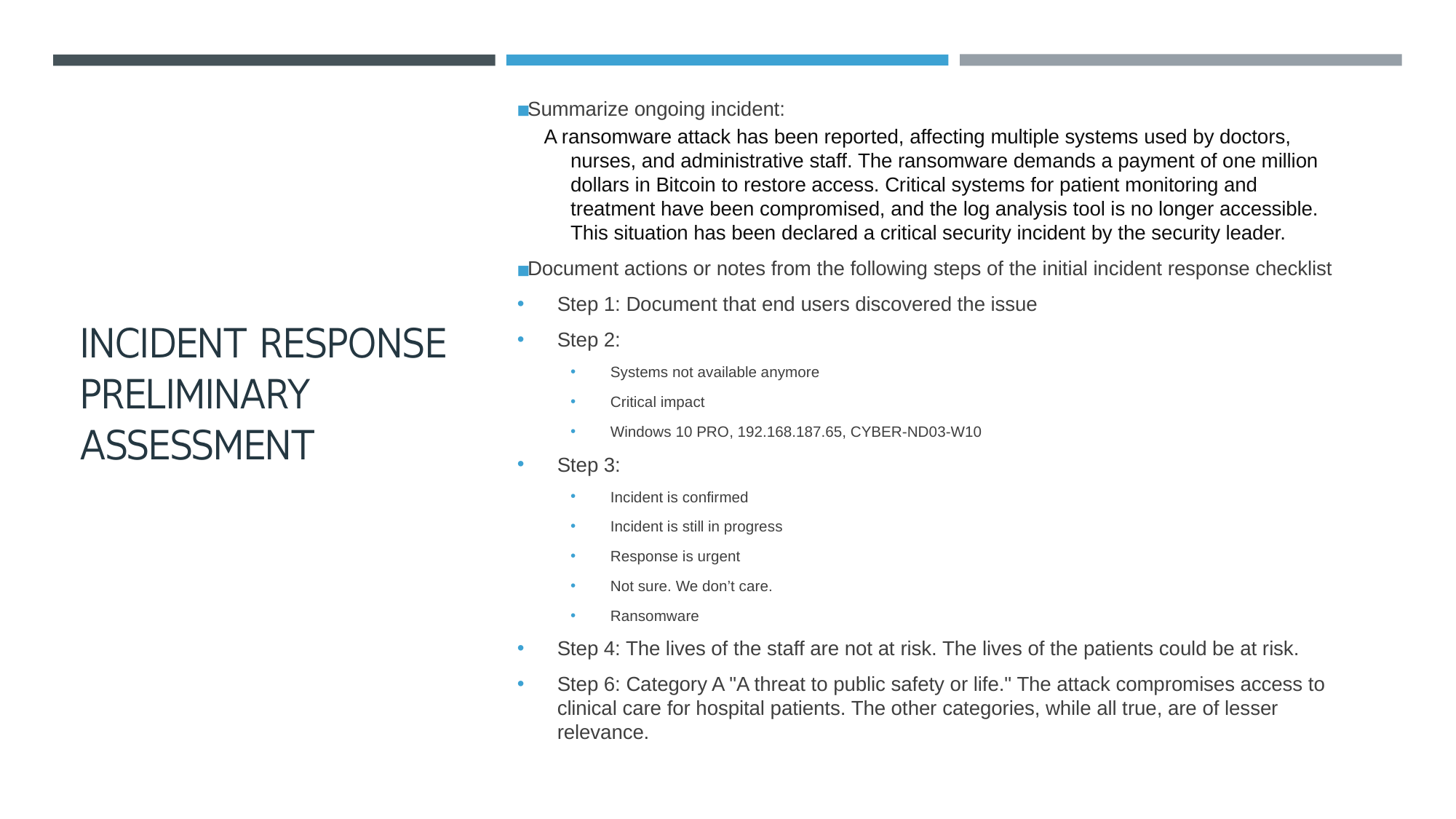

# INCIDENT RESPONSE PRELIMINARY ASSESSMENT
Summarize ongoing incident:
A ransomware attack has been reported, affecting multiple systems used by doctors, nurses, and administrative staff. The ransomware demands a payment of one million dollars in Bitcoin to restore access. Critical systems for patient monitoring and treatment have been compromised, and the log analysis tool is no longer accessible. This situation has been declared a critical security incident by the security leader.
Document actions or notes from the following steps of the initial incident response checklist
Step 1: Document that end users discovered the issue
Step 2:
Systems not available anymore
Critical impact
Windows 10 PRO, 192.168.187.65, CYBER-ND03-W10
Step 3:
Incident is confirmed
Incident is still in progress
Response is urgent
Not sure. We don’t care.
Ransomware
Step 4: The lives of the staff are not at risk. The lives of the patients could be at risk.
Step 6: Category A "A threat to public safety or life." The attack compromises access to clinical care for hospital patients. The other categories, while all true, are of lesser relevance.